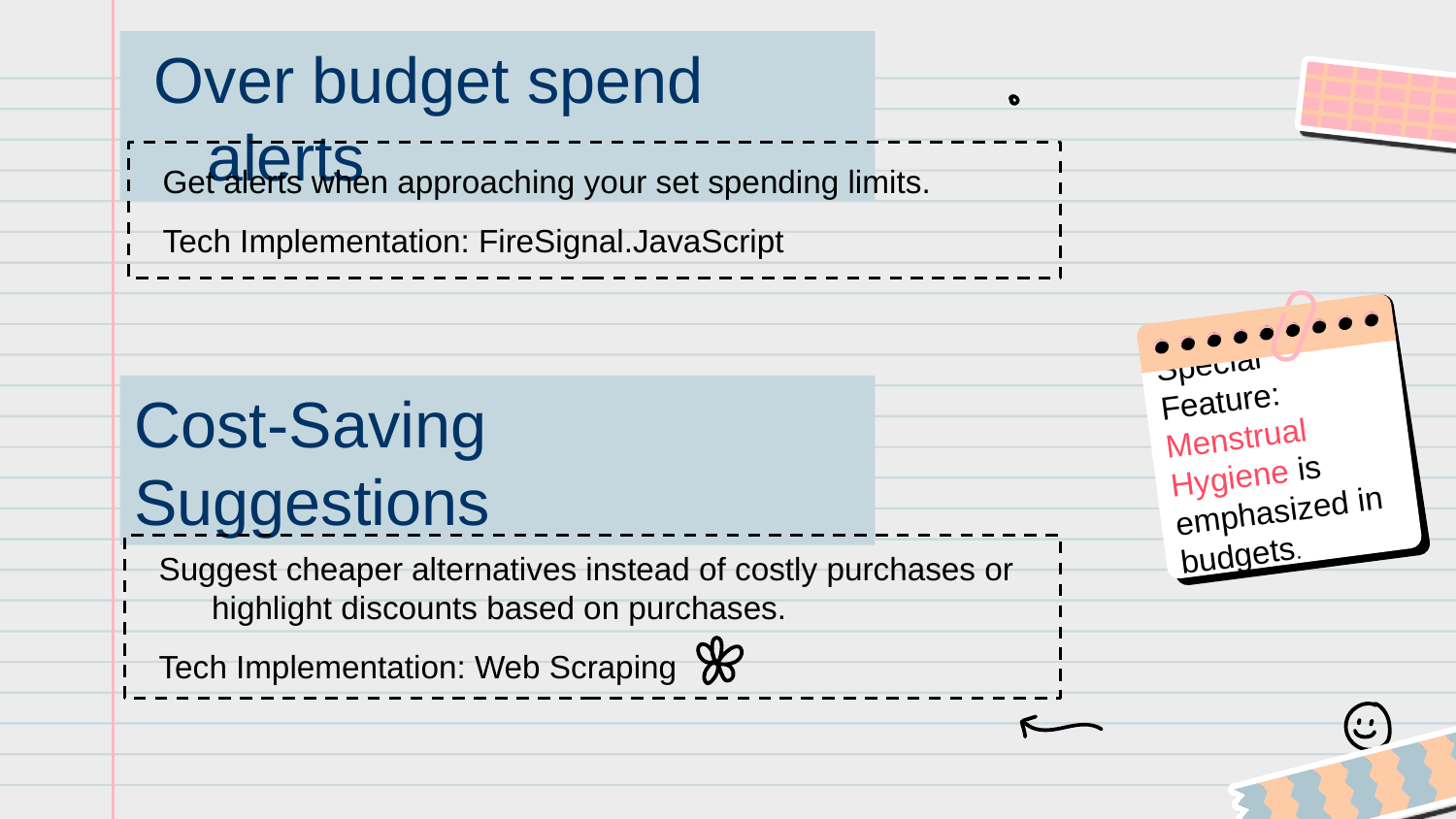

Over budget spend alerts

Get alerts when approaching your set spending limits.
Tech Implementation: FireSignal.JavaScript

Special Feature: Menstrual Hygiene is emphasized in budgets.
Cost-Saving Suggestions

Suggest cheaper alternatives instead of costly purchases or highlight discounts based on purchases.
Tech Implementation: Web Scraping